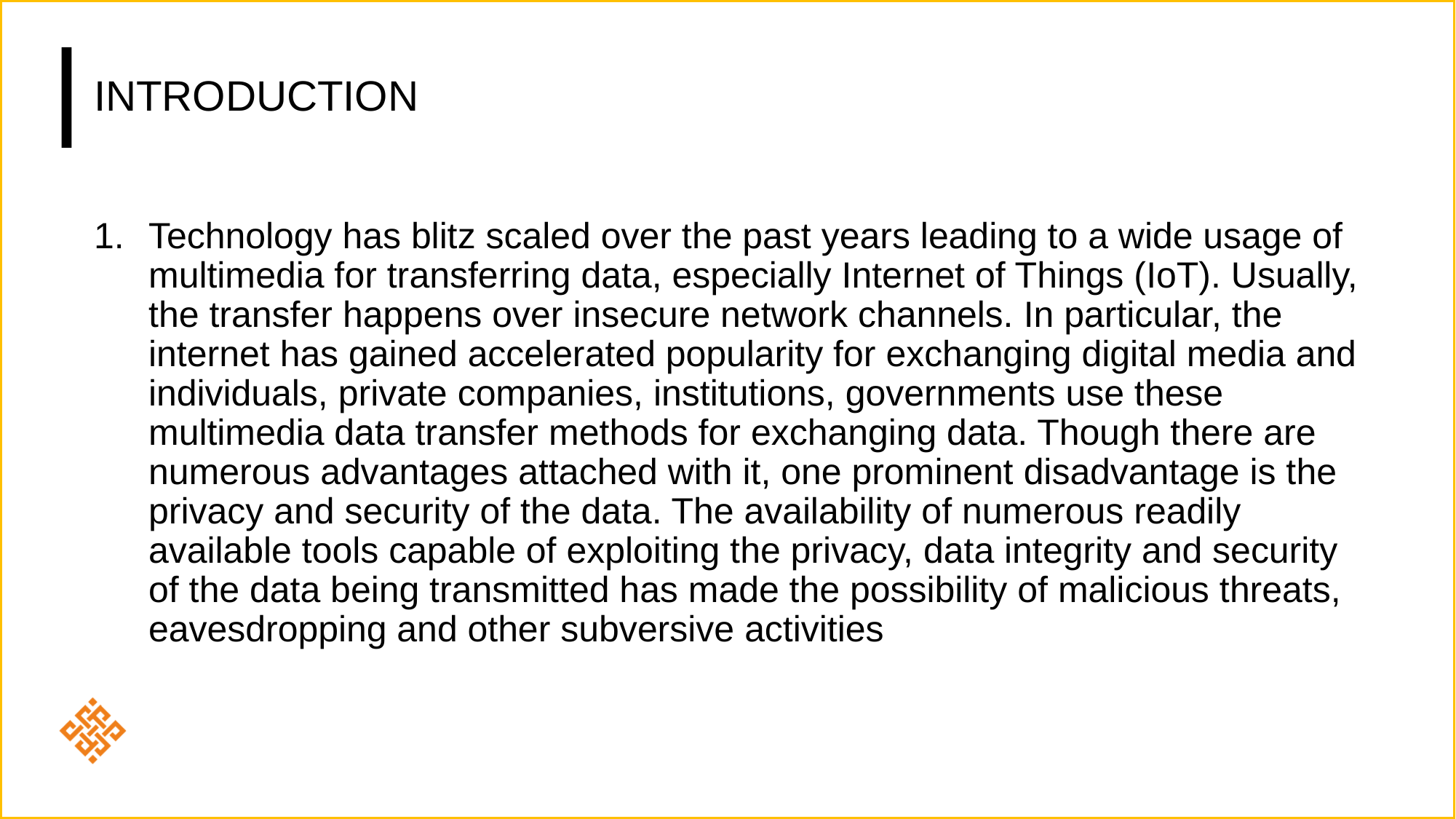

# Introduction
Technology has blitz scaled over the past years leading to a wide usage of multimedia for transferring data, especially Internet of Things (IoT). Usually, the transfer happens over insecure network channels. In particular, the internet has gained accelerated popularity for exchanging digital media and individuals, private companies, institutions, governments use these multimedia data transfer methods for exchanging data. Though there are numerous advantages attached with it, one prominent disadvantage is the privacy and security of the data. The availability of numerous readily available tools capable of exploiting the privacy, data integrity and security of the data being transmitted has made the possibility of malicious threats, eavesdropping and other subversive activities